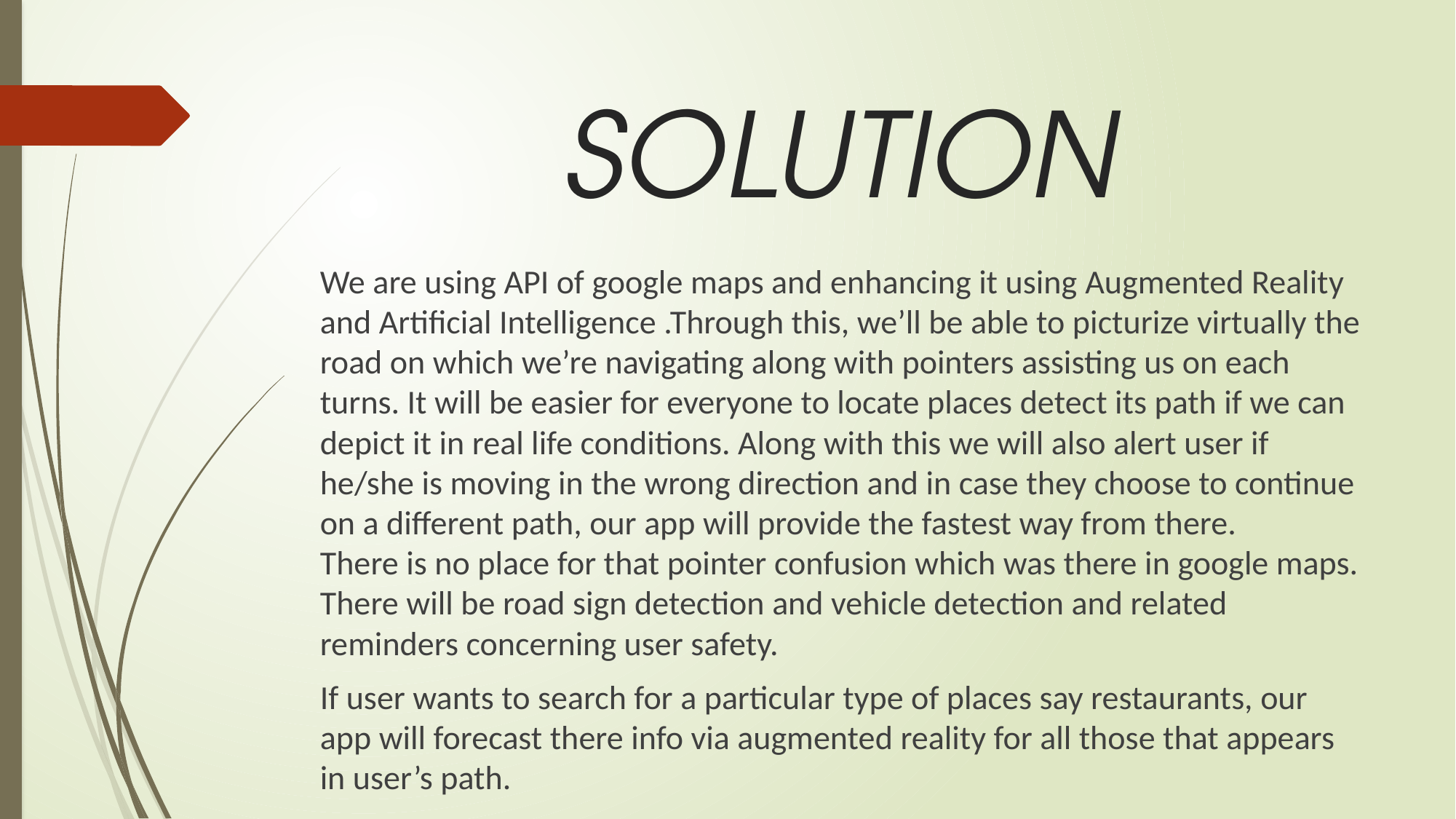

# SOLUTION
We are using API of google maps and enhancing it using Augmented Reality and Artificial Intelligence .Through this, we’ll be able to picturize virtually the road on which we’re navigating along with pointers assisting us on each turns. It will be easier for everyone to locate places detect its path if we can depict it in real life conditions. Along with this we will also alert user if he/she is moving in the wrong direction and in case they choose to continue on a different path, our app will provide the fastest way from there.
There is no place for that pointer confusion which was there in google maps. There will be road sign detection and vehicle detection and related reminders concerning user safety.
If user wants to search for a particular type of places say restaurants, our app will forecast there info via augmented reality for all those that appears in user’s path.